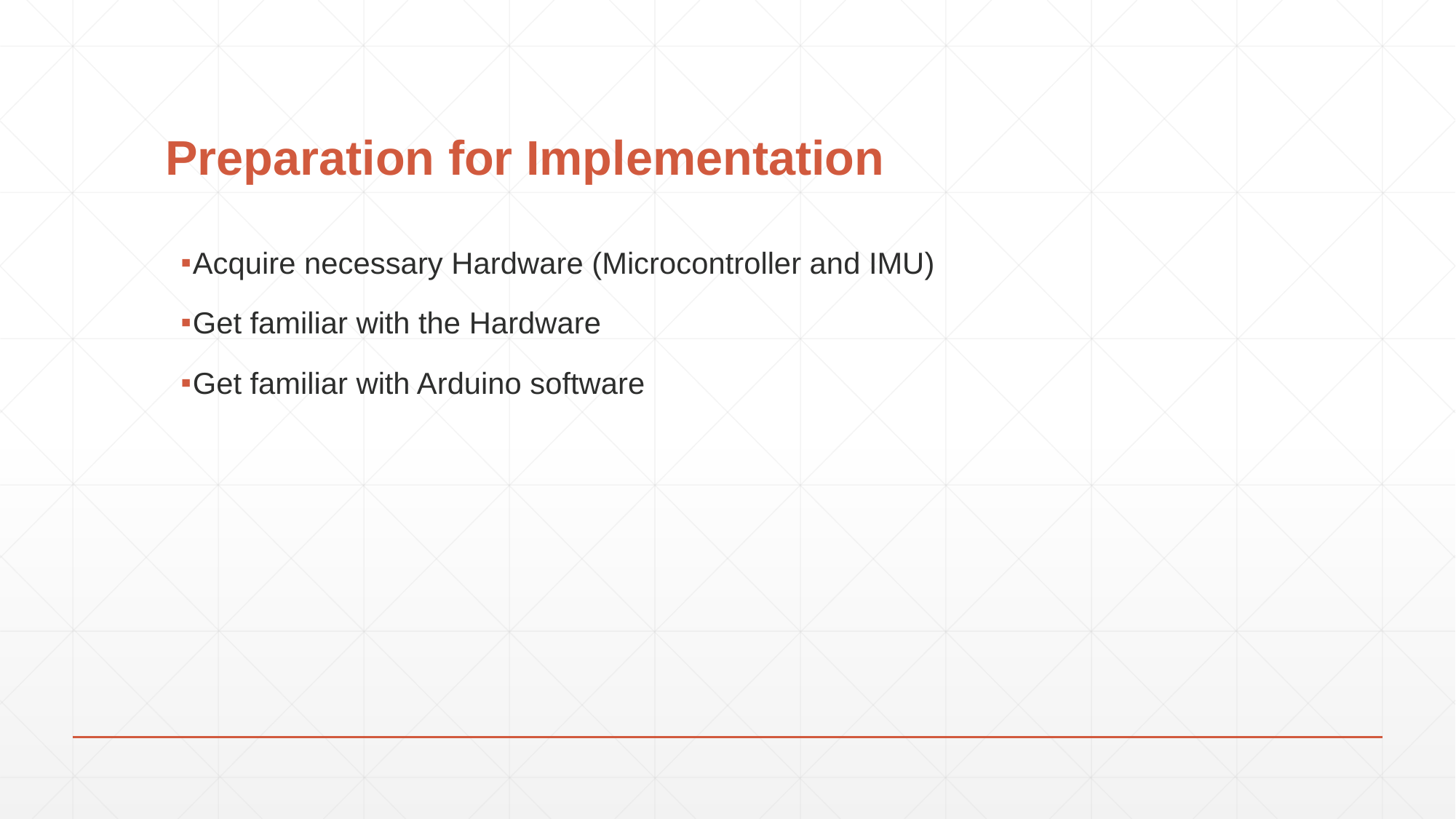

# Preparation for Implementation
Acquire necessary Hardware (Microcontroller and IMU)
Get familiar with the Hardware
Get familiar with Arduino software